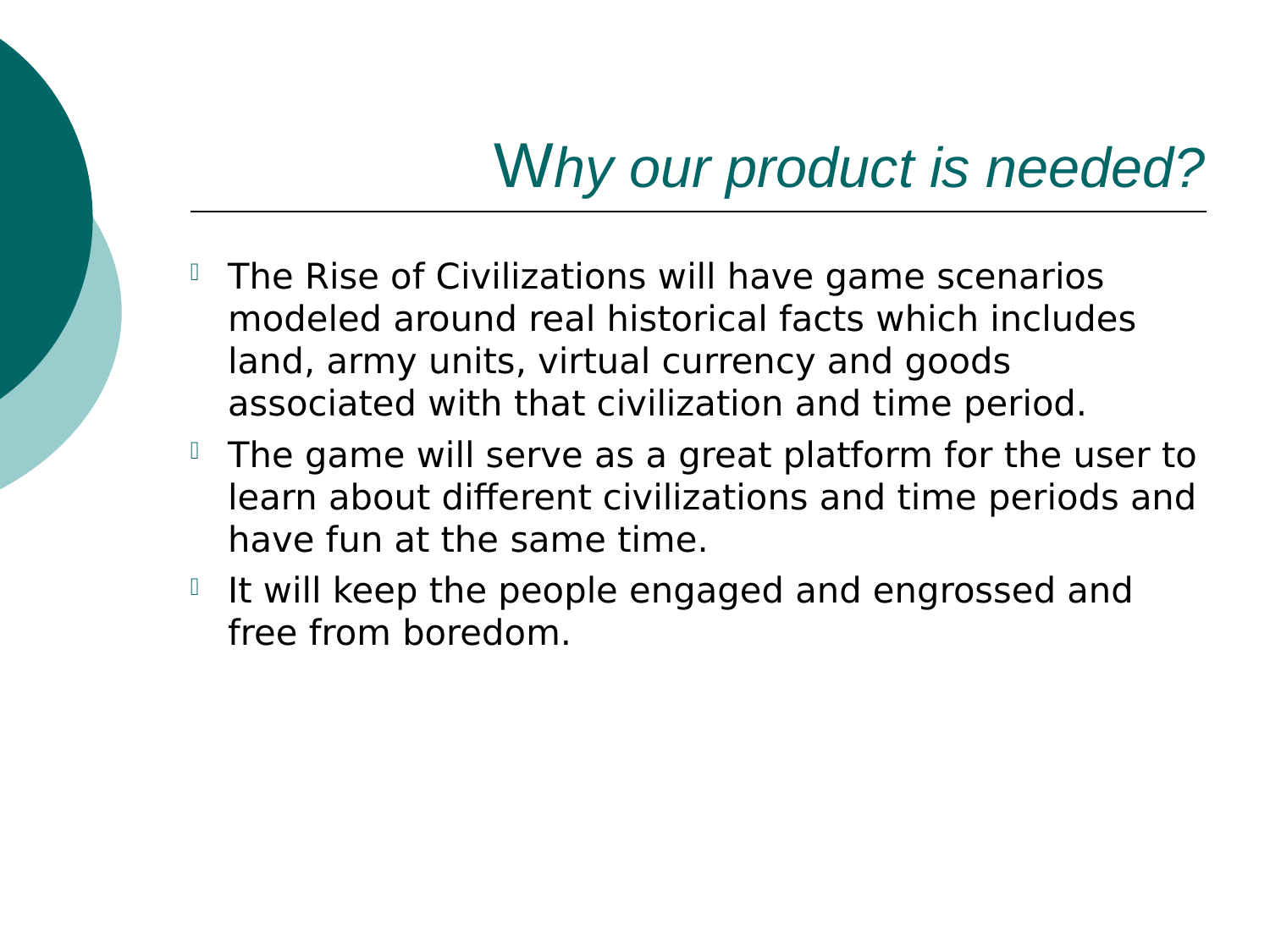

Why our product is needed?
The Rise of Civilizations will have game scenarios modeled around real historical facts which includes land, army units, virtual currency and goods associated with that civilization and time period.
The game will serve as a great platform for the user to learn about different civilizations and time periods and have fun at the same time.
It will keep the people engaged and engrossed and free from boredom.